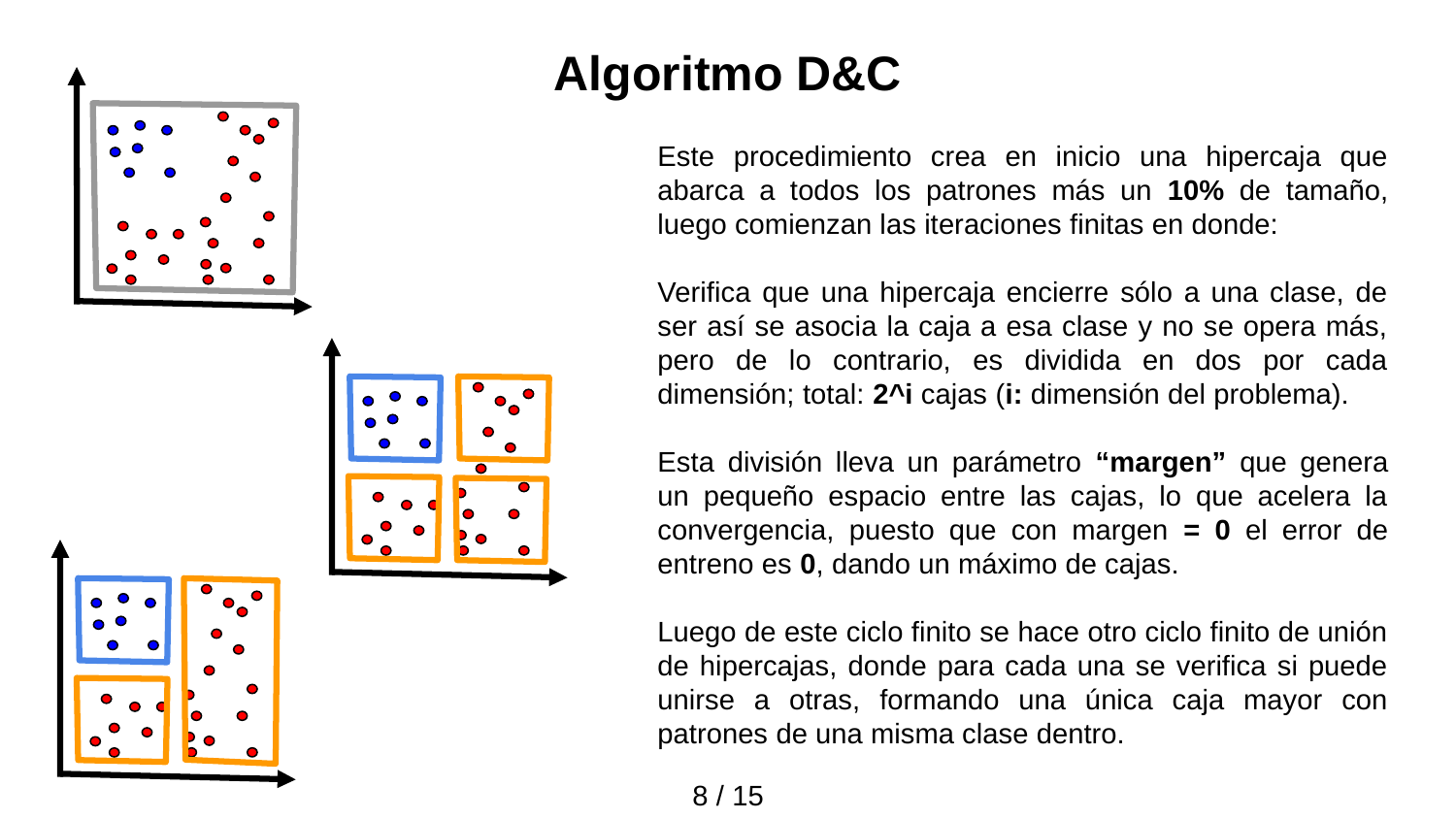

Algoritmo D&C

Este procedimiento crea en inicio una hipercaja que abarca a todos los patrones más un 10% de tamaño, luego comienzan las iteraciones finitas en donde:

Verifica que una hipercaja encierre sólo a una clase, de ser así se asocia la caja a esa clase y no se opera más, pero de lo contrario, es dividida en dos por cada dimensión; total: 2^i cajas (i: dimensión del problema).

Esta división lleva un parámetro “margen” que genera un pequeño espacio entre las cajas, lo que acelera la convergencia, puesto que con margen = 0 el error de entreno es 0, dando un máximo de cajas.

Luego de este ciclo finito se hace otro ciclo finito de unión de hipercajas, donde para cada una se verifica si puede unirse a otras, formando una única caja mayor con patrones de una misma clase dentro.

8 / 15